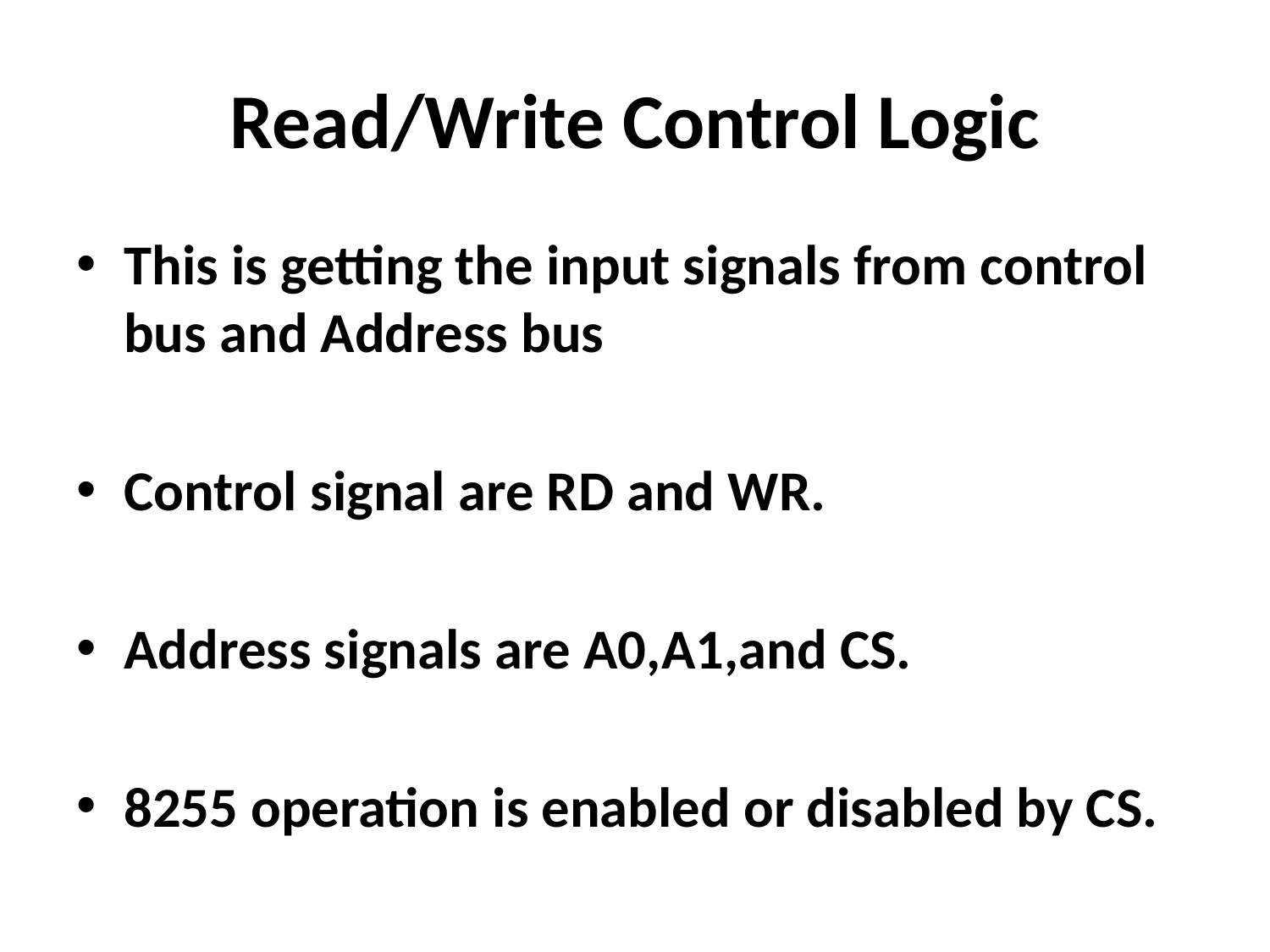

# Read/Write Control Logic
This is getting the input signals from control bus and Address bus

Control signal are RD and WR.

Address signals are A0,A1,and CS.

8255 operation is enabled or disabled by CS.